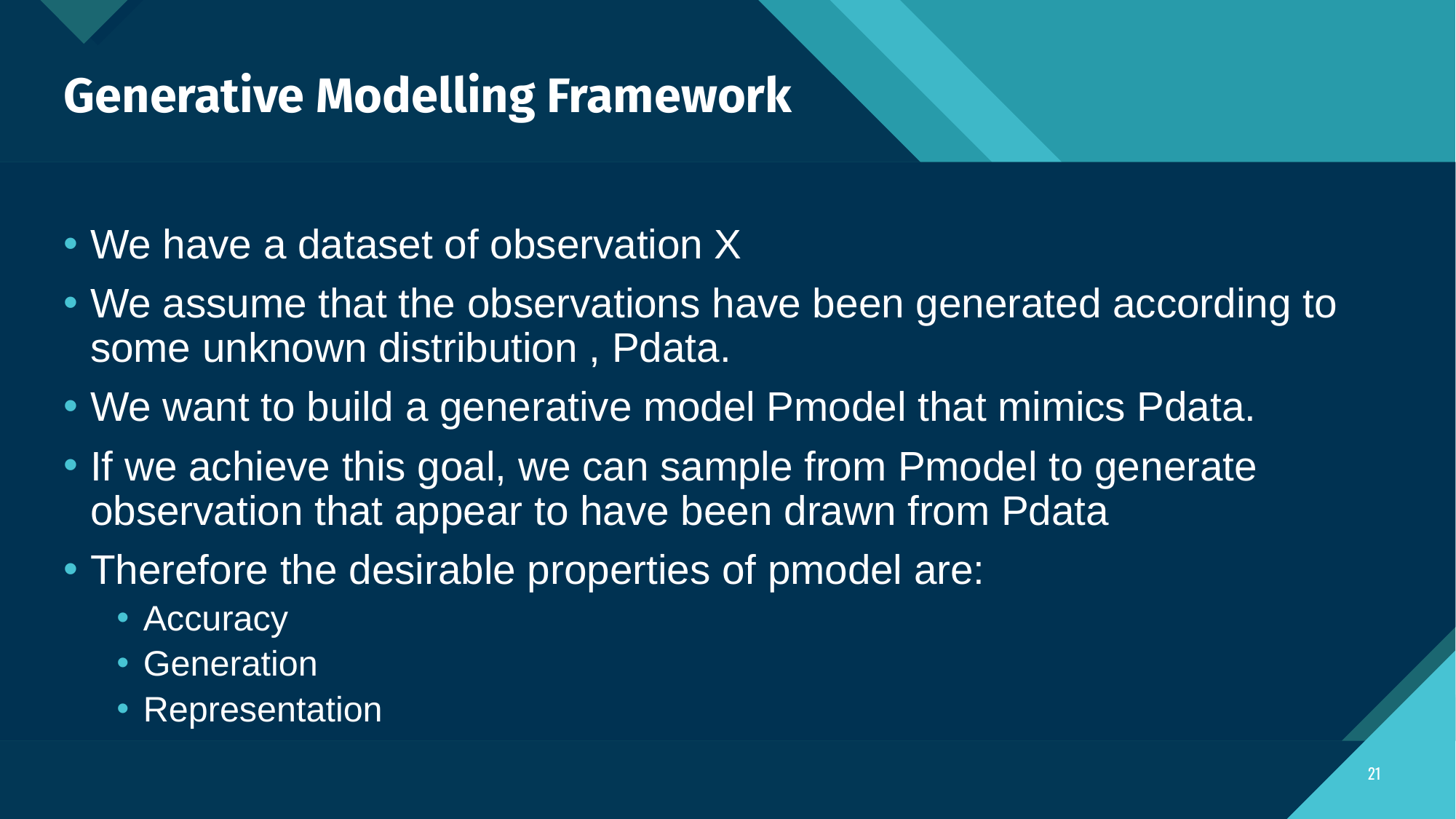

# Generative Modelling Framework
We have a dataset of observation X
We assume that the observations have been generated according to some unknown distribution , Pdata.
We want to build a generative model Pmodel that mimics Pdata.
If we achieve this goal, we can sample from Pmodel to generate observation that appear to have been drawn from Pdata
Therefore the desirable properties of pmodel are:
Accuracy
Generation
Representation
21